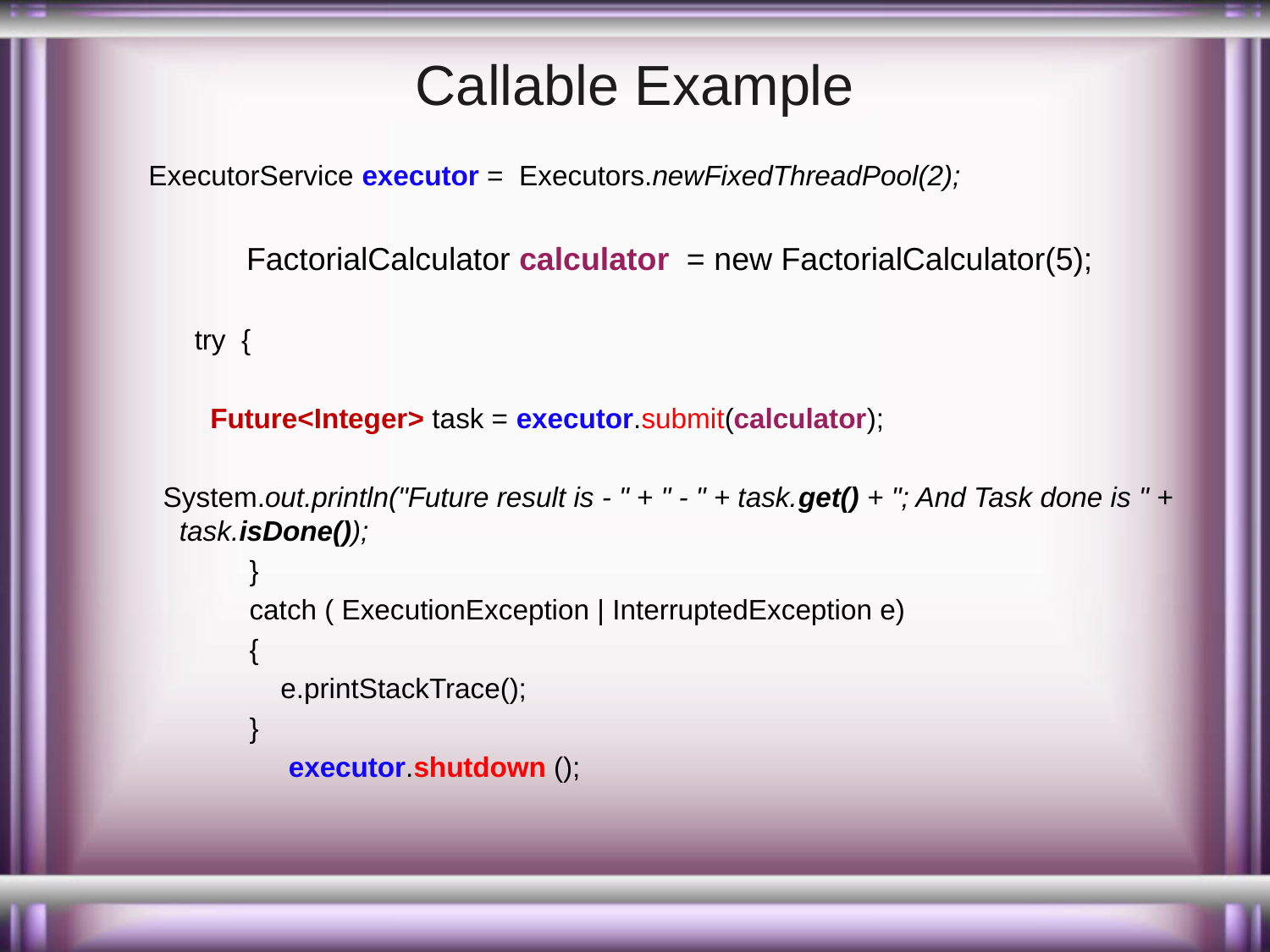

# Callable Example
 ExecutorService executor =  Executors.newFixedThreadPool(2);

            FactorialCalculator calculator  = new FactorialCalculator(5);

       try  {

         Future<Integer> task = executor.submit(calculator);

   System.out.println("Future result is - " + " - " + task.get() + "; And Task done is " + task.isDone());
              }
              catch ( ExecutionException | InterruptedException e)
              {
                  e.printStackTrace();
              }
                   executor.shutdown ();